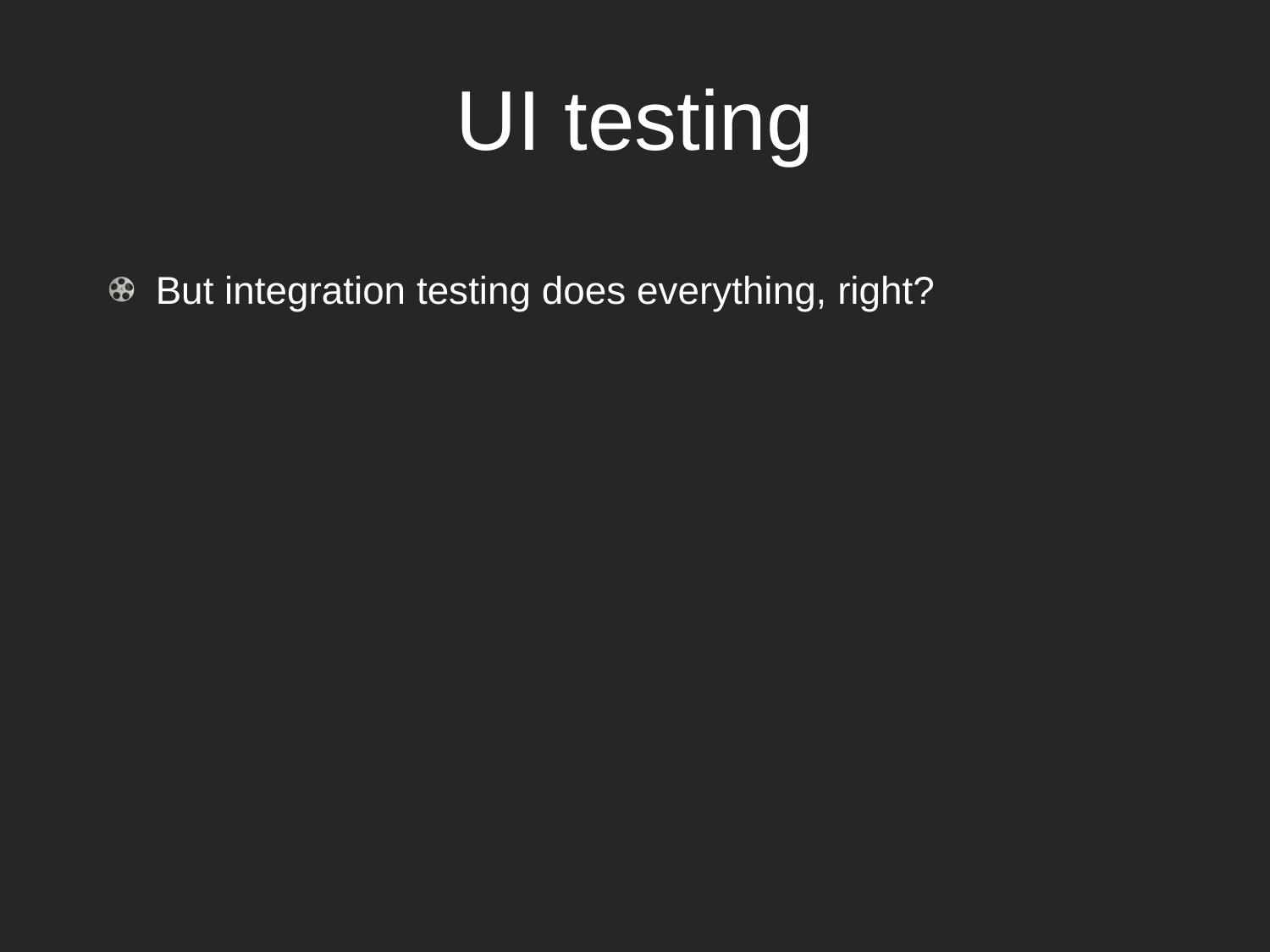

# UI testing
But integration testing does everything, right?